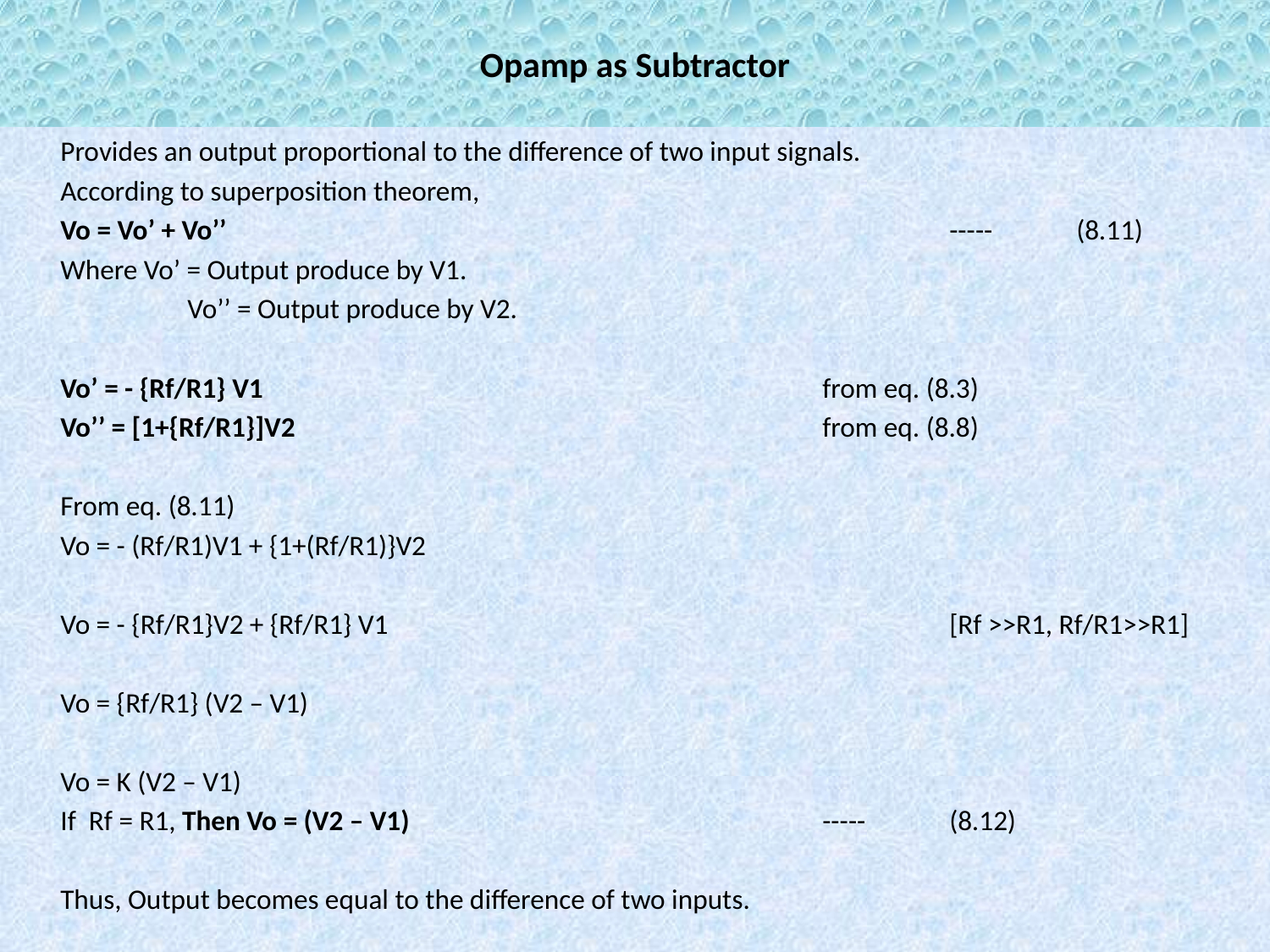

# Opamp as Subtractor
	Provides an output proportional to the difference of two input signals.
	According to superposition theorem,
	Vo = Vo’ + Vo’’						-----	(8.11)
	Where Vo’ = Output produce by V1.
		Vo’’ = Output produce by V2.

	Vo’ = - {Rf/R1} V1  					from eq. (8.3)
	Vo’’ = [1+{Rf/R1}]V2					from eq. (8.8)

	From eq. (8.11)
	Vo = - (Rf/R1)V1 + {1+(Rf/R1)}V2

	Vo = - {Rf/R1}V2 + {Rf/R1} V1					[Rf >>R1, Rf/R1>>R1]

	Vo = {Rf/R1} (V2 – V1)

	Vo = K (V2 – V1)
	If  Rf = R1, Then Vo = (V2 – V1)				-----	(8.12)

	Thus, Output becomes equal to the difference of two inputs.